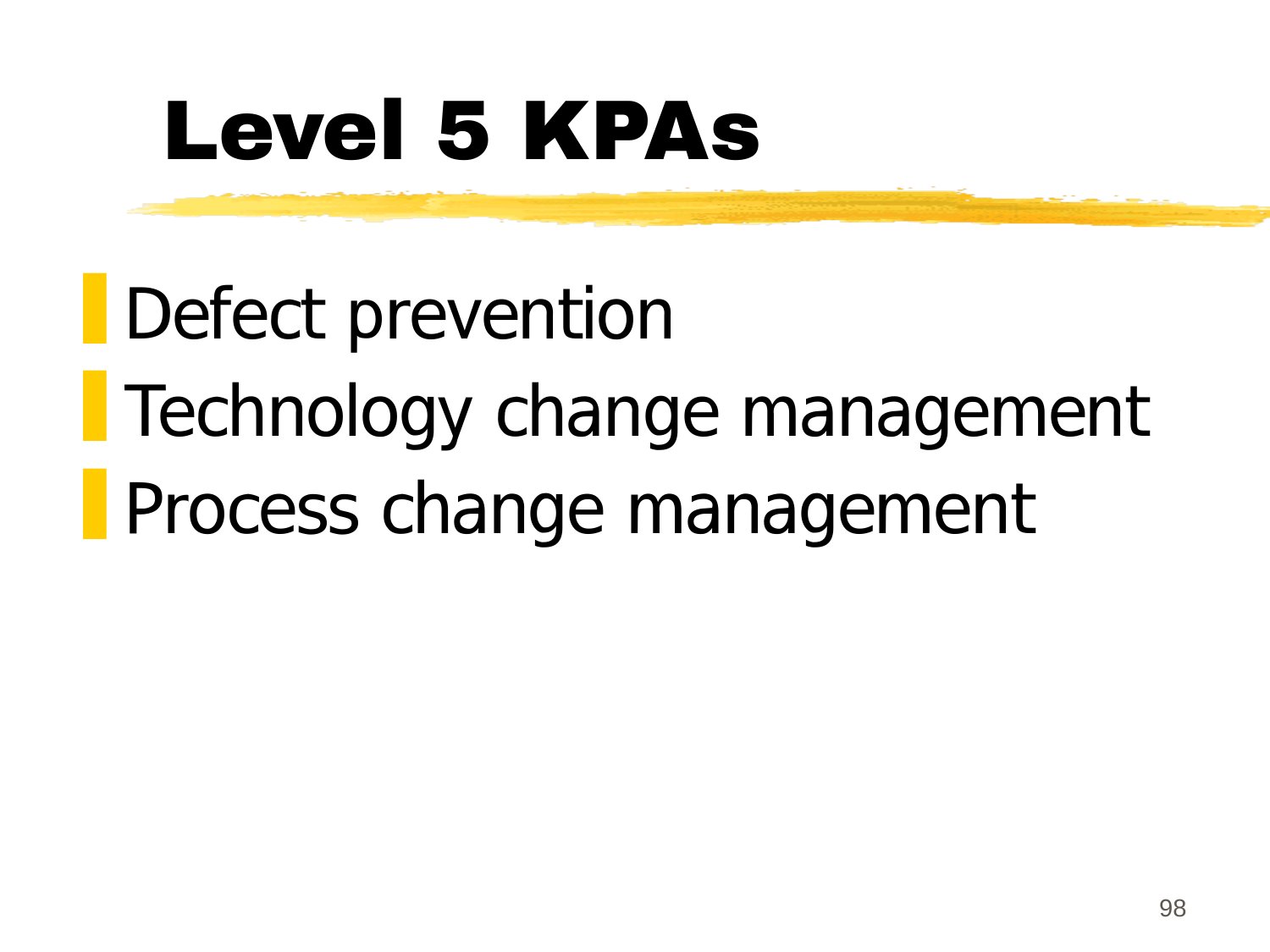

# Level 5 KPAs
Defect prevention
Technology change management
Process change management
98